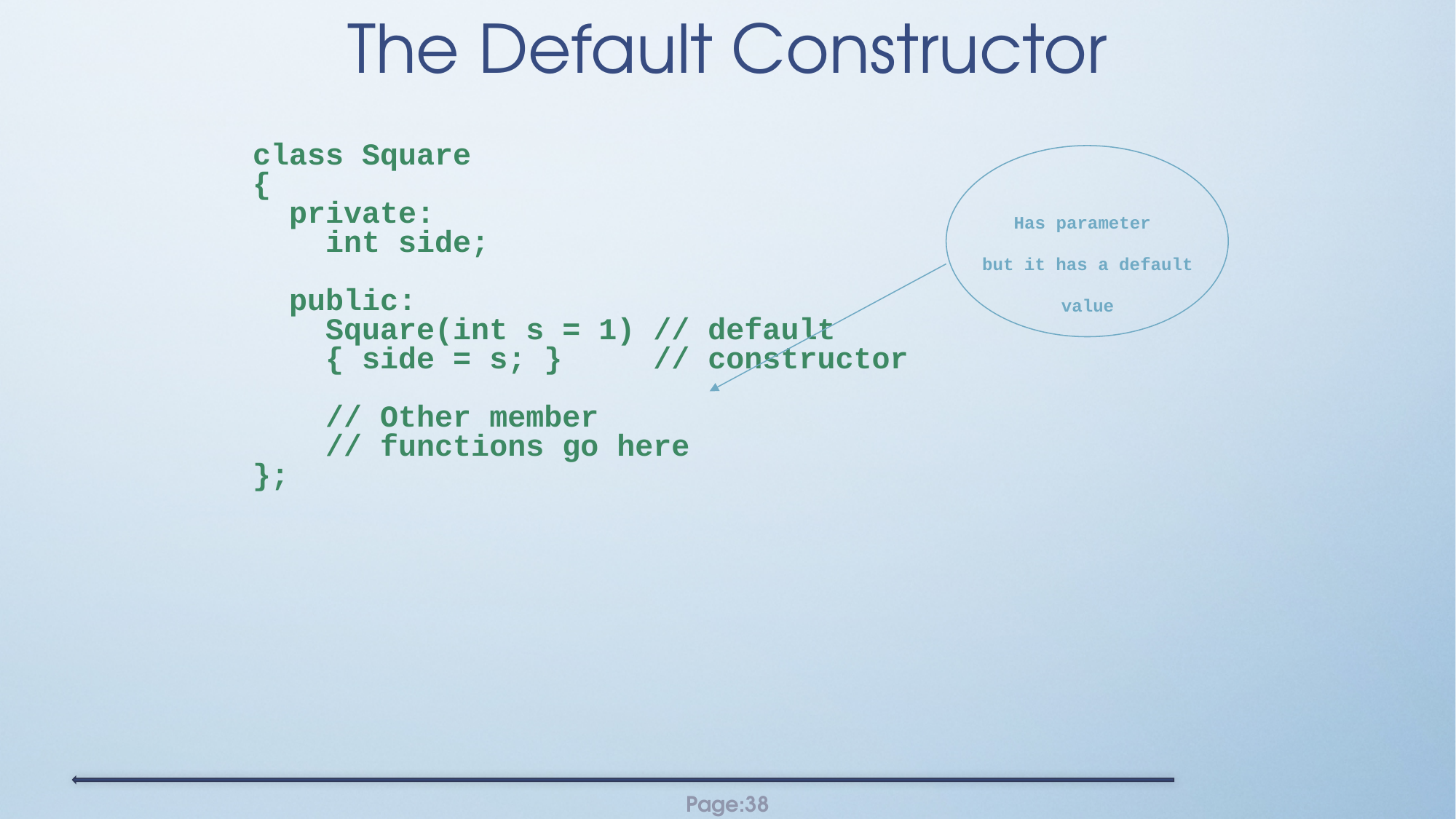

# The Default Constructor
class Square
{
  private:
    int side;

  public:
    Square(int s = 1) // default
    { side = s; }     // constructor

    // Other member
    // functions go here
};

Has parameter
but it has a default value